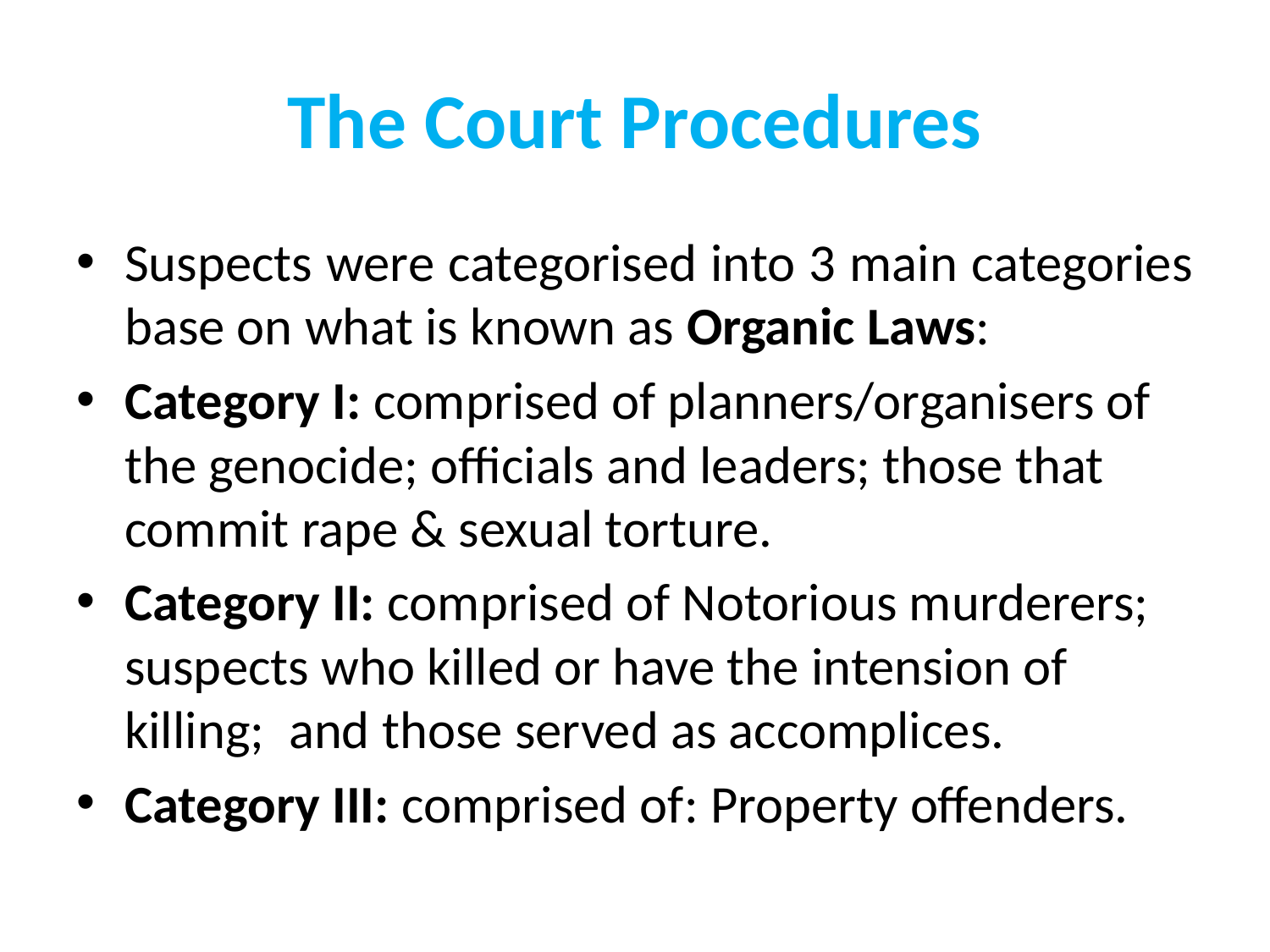

# The Court Procedures
Suspects were categorised into 3 main categories base on what is known as Organic Laws:
Category I: comprised of planners/organisers of the genocide; officials and leaders; those that commit rape & sexual torture.
Category II: comprised of Notorious murderers; suspects who killed or have the intension of killing;  and those served as accomplices.
Category III: comprised of: Property offenders.